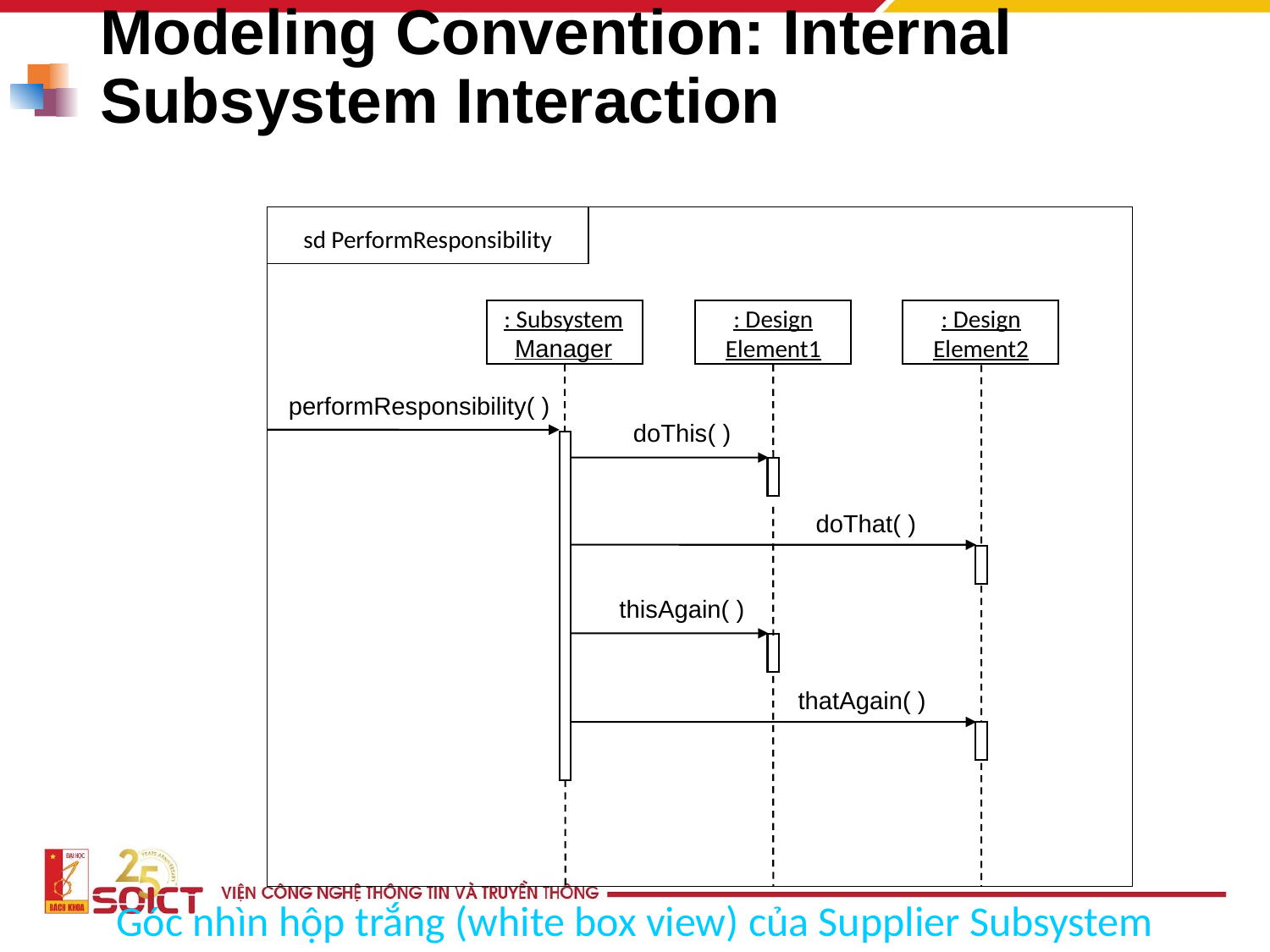

# Modeling Convention: Internal Subsystem Interaction

sd PerformResponsibility

: Subsystem
Manager
: Design
Element1
: Design
Element2

performResponsibility( )
doThis( )

doThat( )

thisAgain( )

thatAgain( )

Góc nhìn hộp trắng (white box view) của Supplier Subsystem